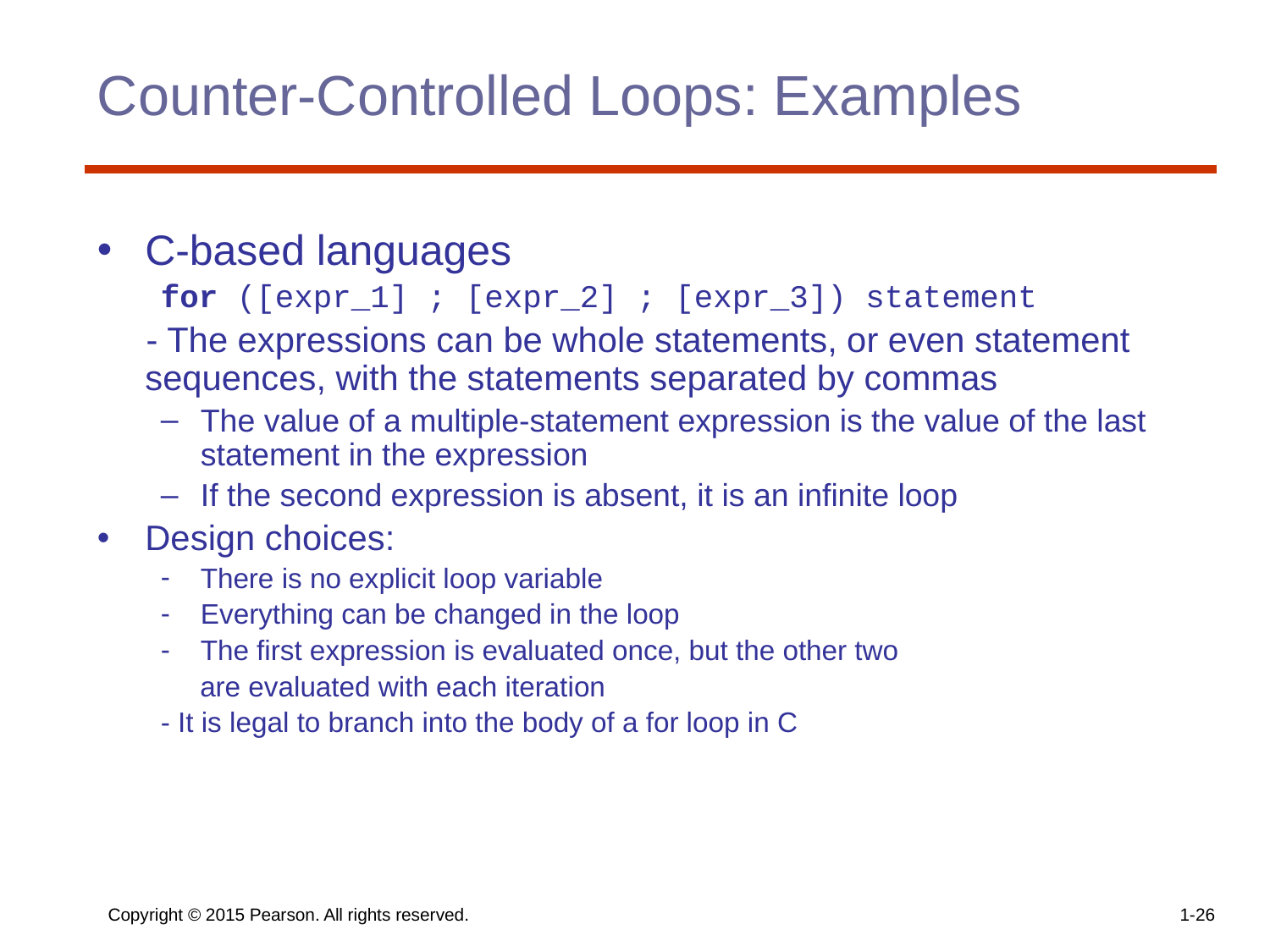

# Counter-Controlled Loops: Examples
C-based languages
for ([expr_1] ; [expr_2] ; [expr_3]) statement
     - The expressions can be whole statements, or even statement sequences, with the statements separated by commas
The value of a multiple-statement expression is the value of the last statement in the expression
If the second expression is absent, it is an infinite loop
Design choices:
There is no explicit loop variable
Everything can be changed in the loop
The first expression is evaluated once, but the other two
     are evaluated with each iteration
- It is legal to branch into the body of a for loop in C

Copyright © 2015 Pearson. All rights reserved.
1-26